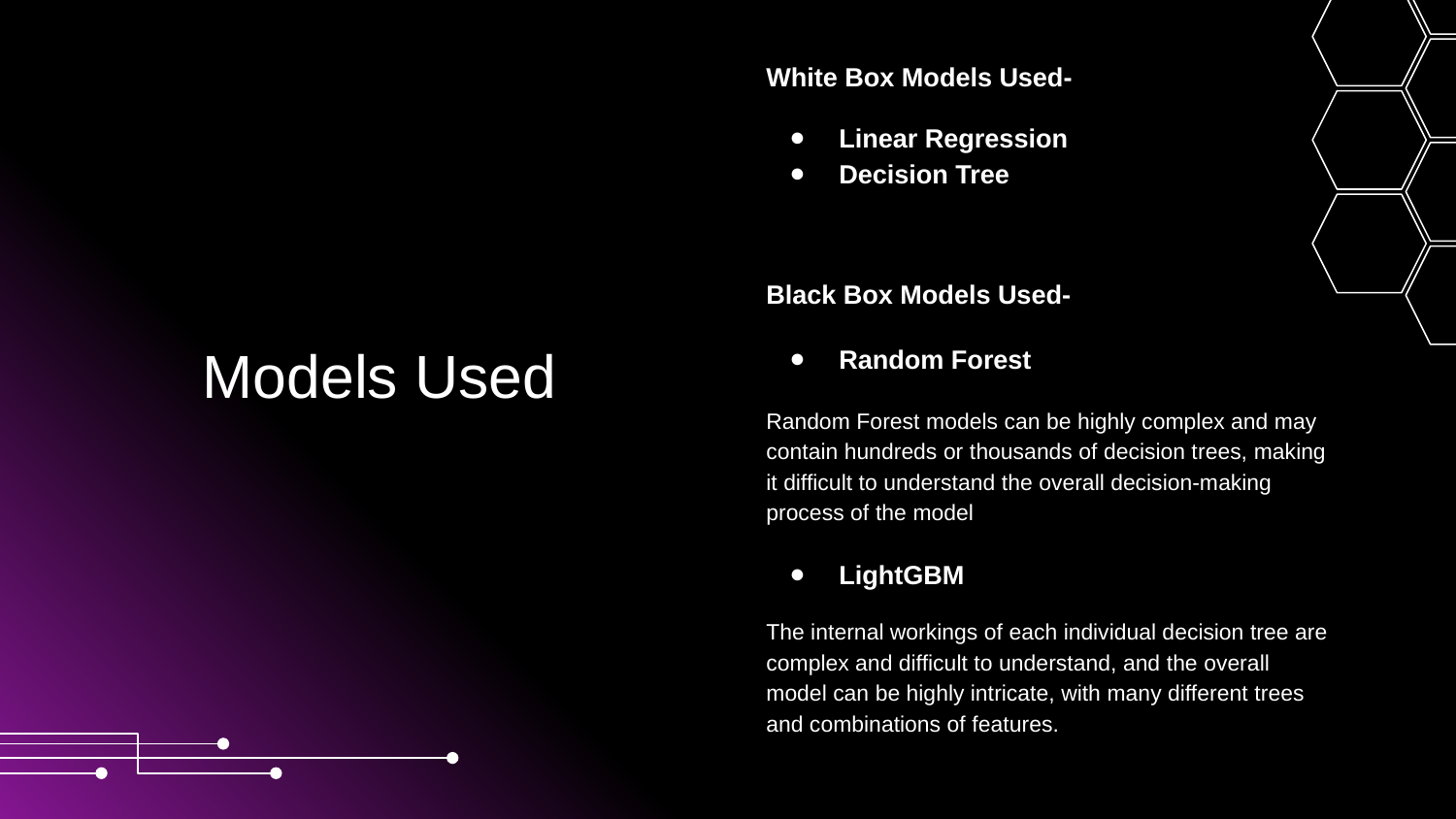

White Box Models Used-
Linear Regression
Decision Tree

Black Box Models Used-
Random Forest
Random Forest models can be highly complex and may contain hundreds or thousands of decision trees, making it difficult to understand the overall decision-making process of the model
LightGBM
The internal workings of each individual decision tree are complex and difficult to understand, and the overall model can be highly intricate, with many different trees and combinations of features.

# Models Used